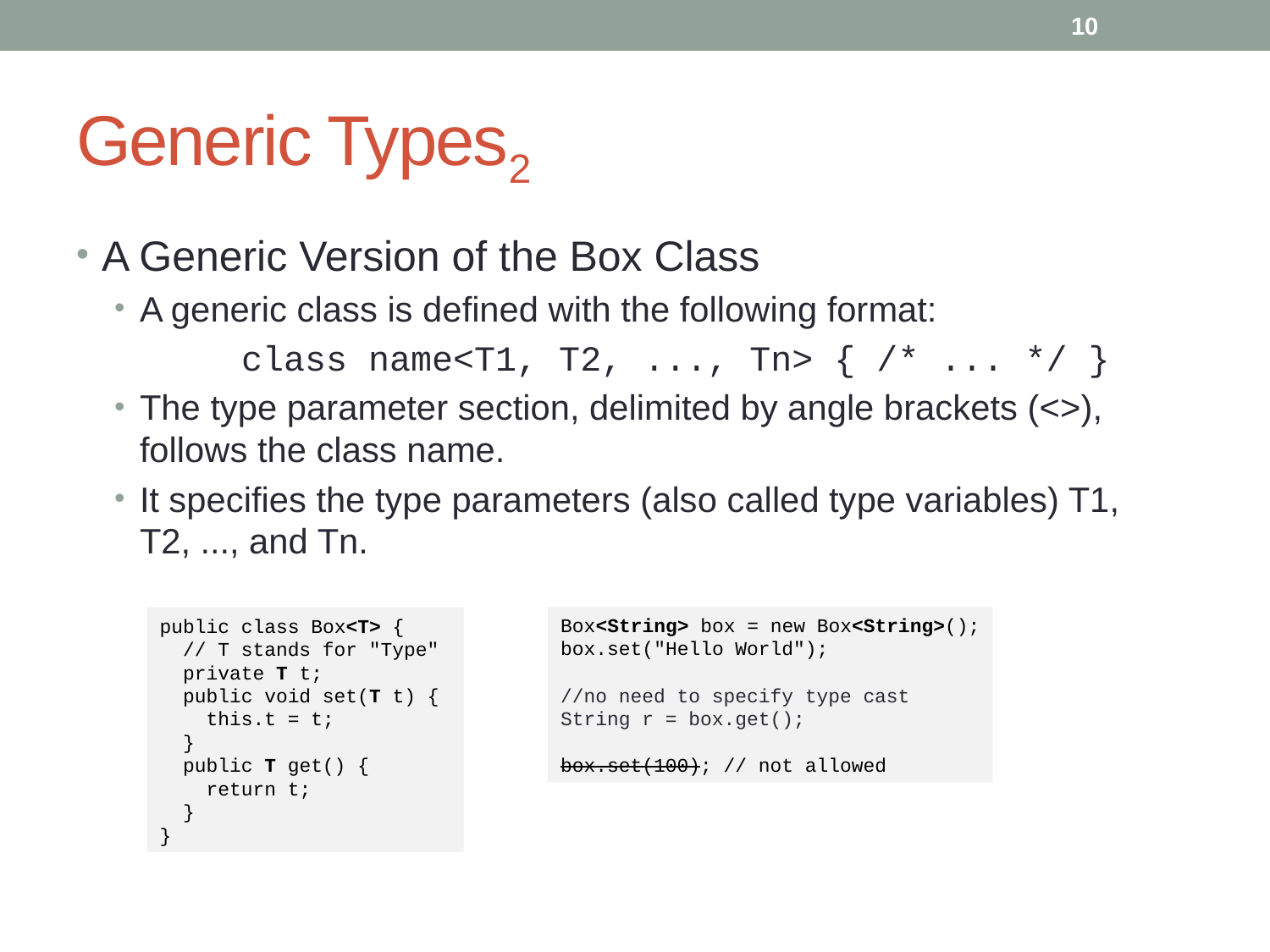

10
# Generic Types2
A Generic Version of the Box Class
A generic class is defined with the following format:
	class name<T1, T2, ..., Tn> { /* ... */ }
The type parameter section, delimited by angle brackets (<>), follows the class name.
It specifies the type parameters (also called type variables) T1, T2, ..., and Tn.
public class Box<T> {
  // T stands for "Type"
  private T t;
  public void set(T t) {
    this.t = t;
  }
  public T get() {
    return t;
  }
}
Box<String> box = new Box<String>();
box.set("Hello World");

//no need to specify type cast
String r = box.get();

box.set(100); // not allowed